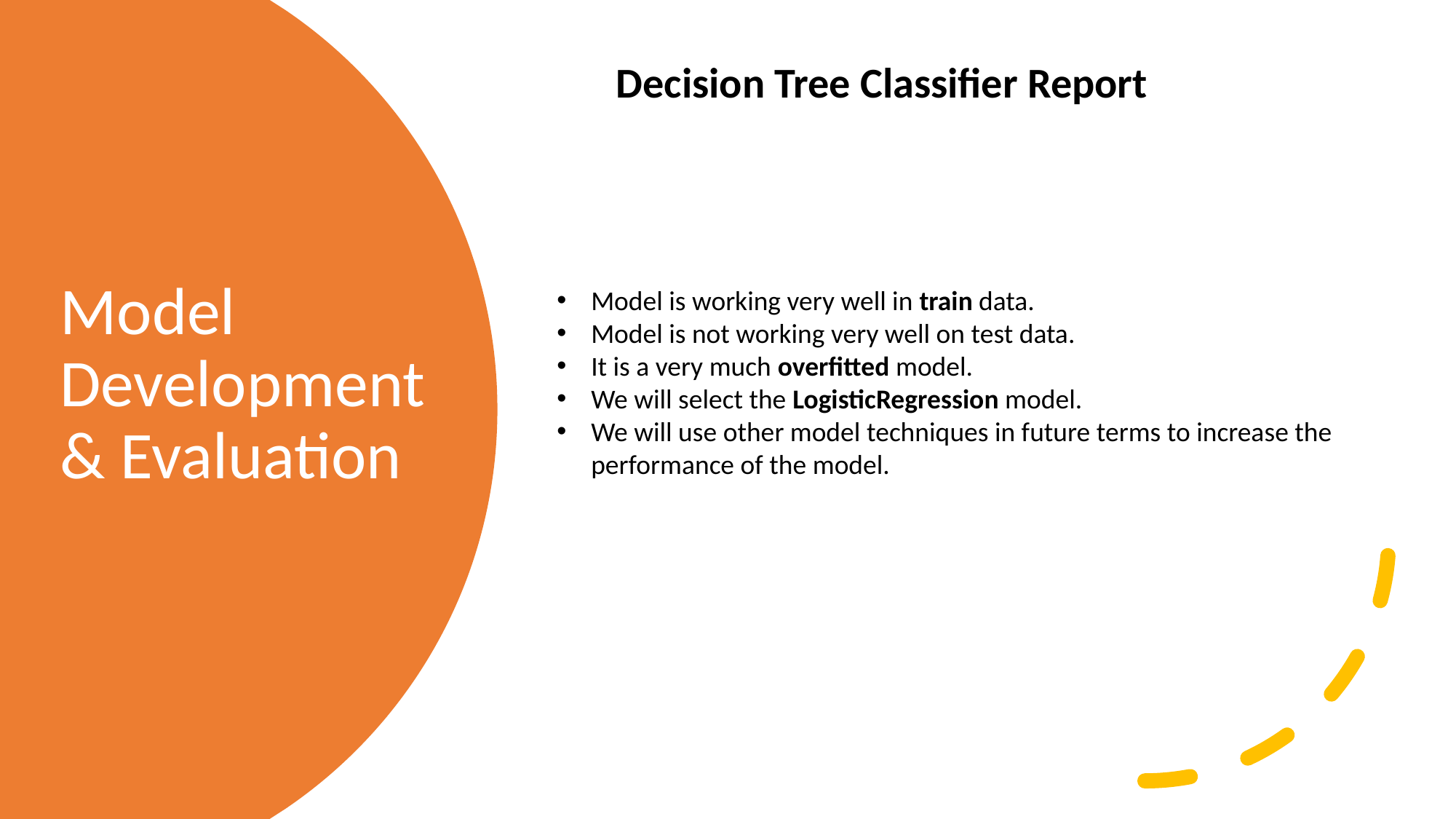

Decision Tree Classifier Report
Model Development & Evaluation

Model is working very well in train data.
Model is not working very well on test data.
It is a very much overfitted model.
We will select the LogisticRegression model.
We will use other model techniques in future terms to increase the performance of the model.